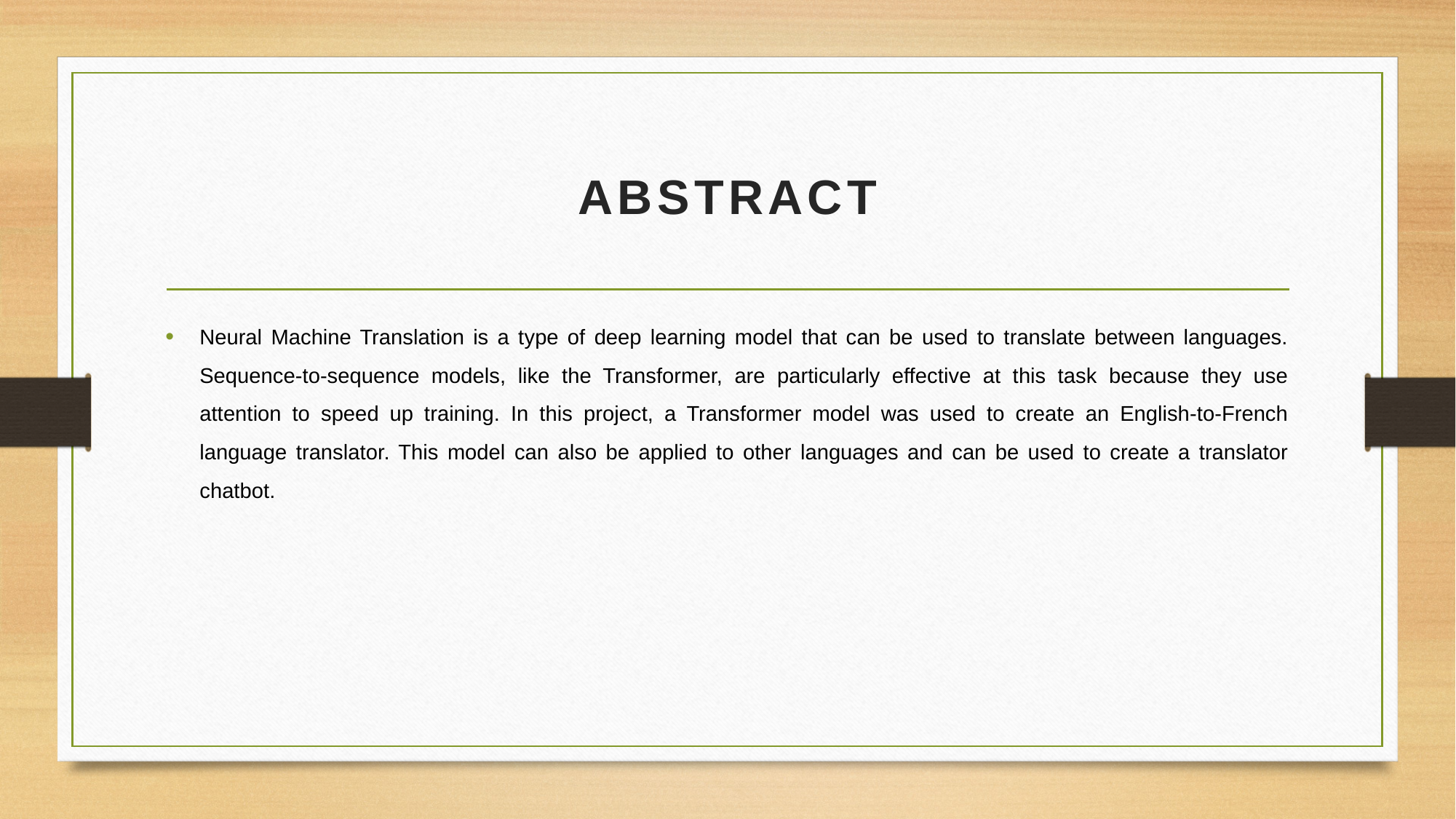

# ABSTRACT
Neural Machine Translation is a type of deep learning model that can be used to translate between languages. Sequence-to-sequence models, like the Transformer, are particularly effective at this task because they use attention to speed up training. In this project, a Transformer model was used to create an English-to-French language translator. This model can also be applied to other languages and can be used to create a translator chatbot.